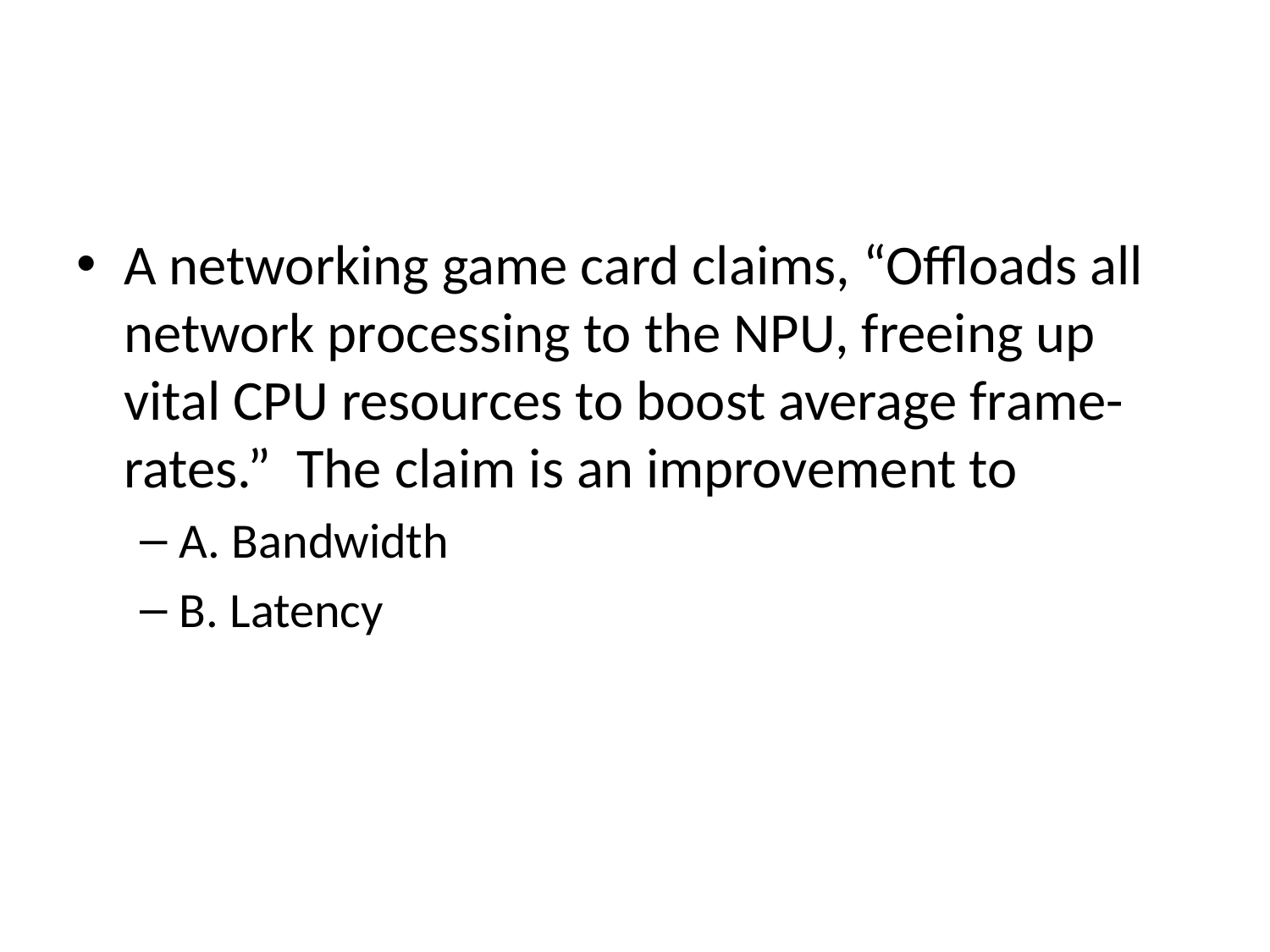

#
A networking game card claims, “Offloads all network processing to the NPU, freeing up vital CPU resources to boost average frame-rates.”  The claim is an improvement to
A. Bandwidth
B. Latency